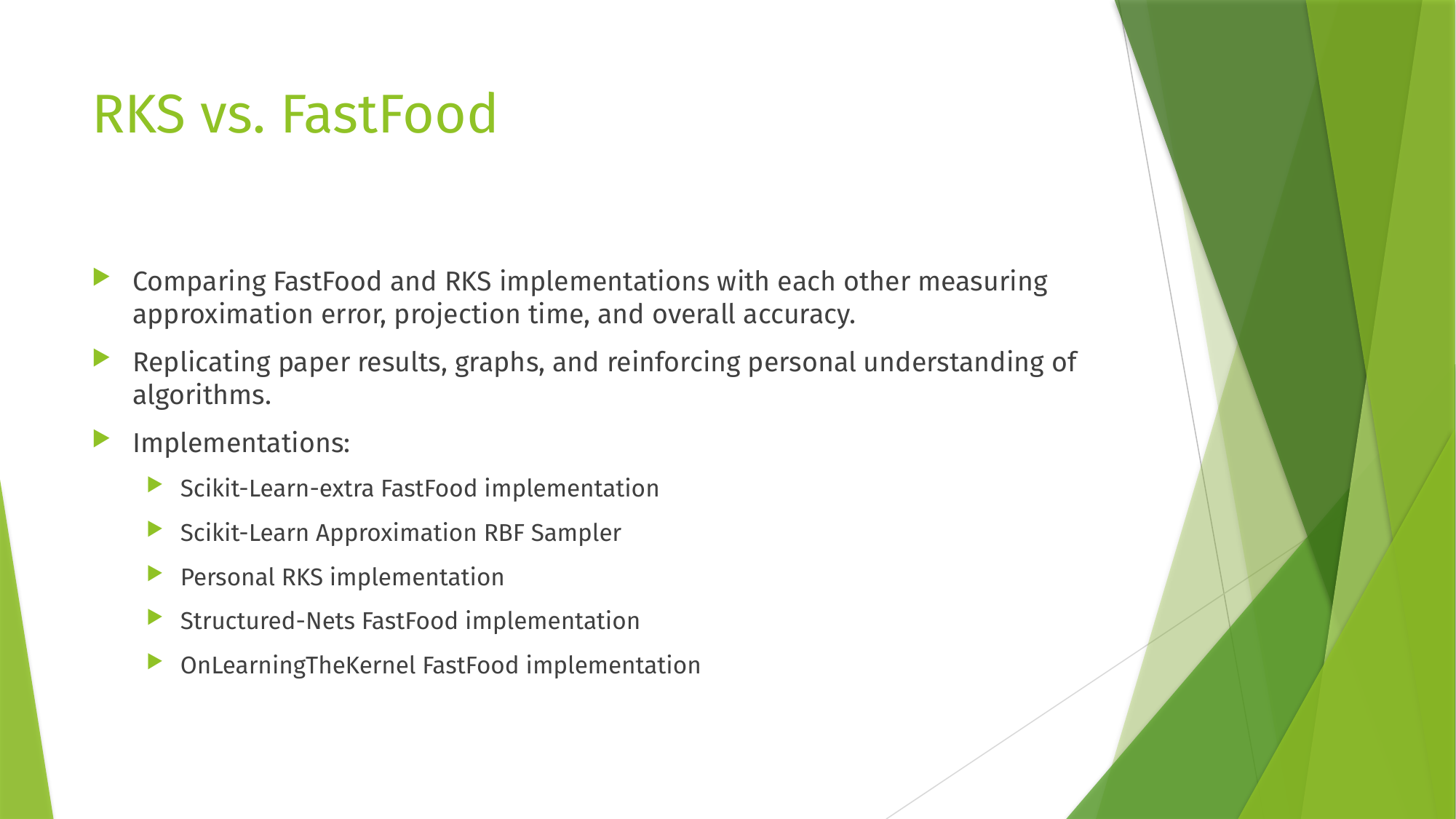

# RKS vs. FastFood
Comparing FastFood and RKS implementations with each other measuring approximation error, projection time, and overall accuracy.
Replicating paper results, graphs, and reinforcing personal understanding of algorithms.
Implementations:
Scikit-Learn-extra FastFood implementation
Scikit-Learn Approximation RBF Sampler
Personal RKS implementation
Structured-Nets FastFood implementation
OnLearningTheKernel FastFood implementation